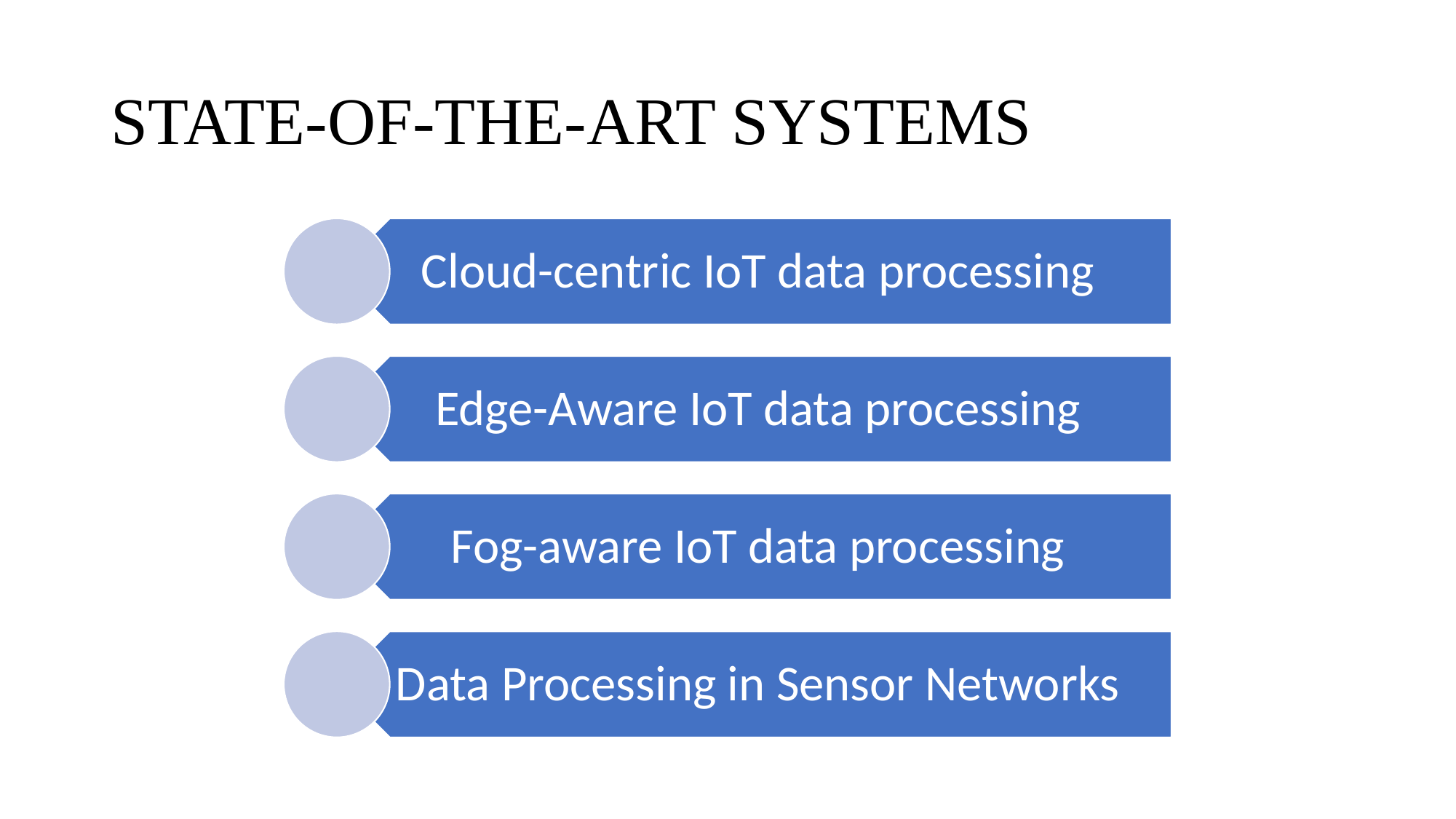

# STATE-OF-THE-ART SYSTEMS
Cloud-centric IoT data processing
Edge-Aware IoT data processing
Fog-aware IoT data processing
Data Processing in Sensor Networks